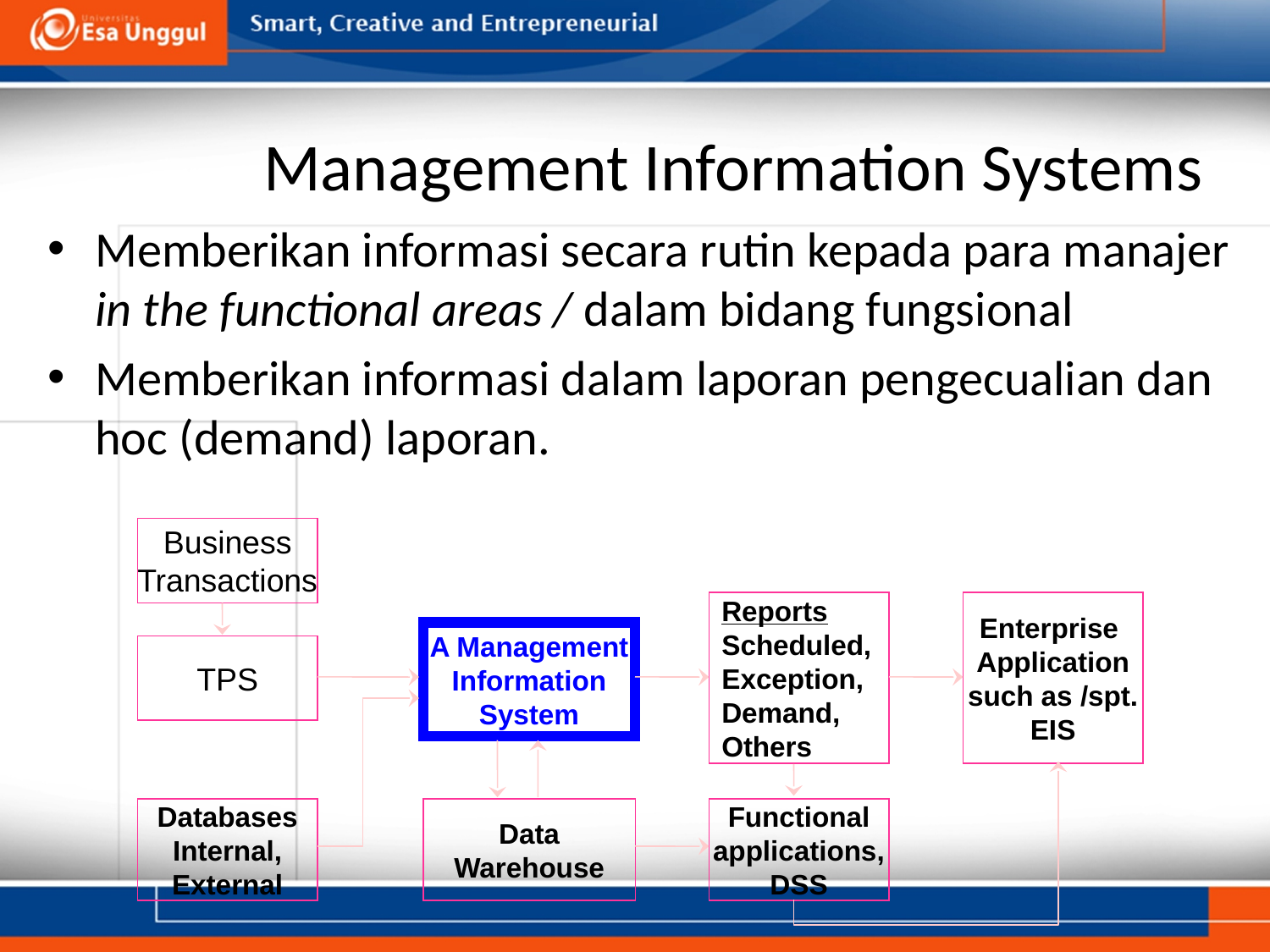

# Management Information Systems
Memberikan informasi secara rutin kepada para manajer in the functional areas / dalam bidang fungsional
Memberikan informasi dalam laporan pengecualian dan hoc (demand) laporan.

Business
Transactions

TPS

Databases
Internal,
External
Reports
Scheduled,
Exception,
Demand,
Others

Functional
applications,
DSS

Enterprise
Application
such as /spt.
EIS

A Management
Information
System

Data
Warehouse